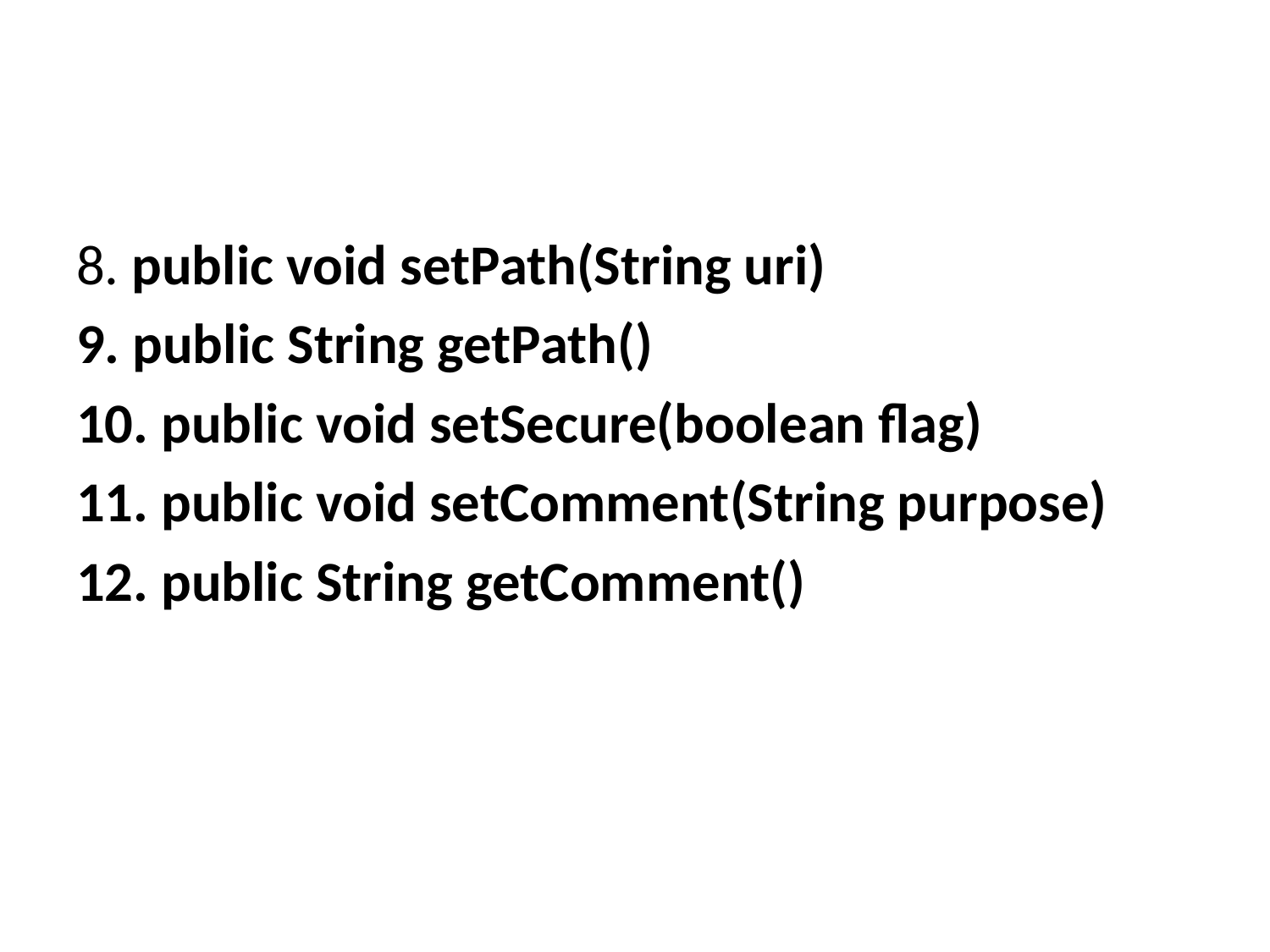

#
8. public void setPath(String uri)
9. public String getPath()
10. public void setSecure(boolean flag)
11. public void setComment(String purpose)
12. public String getComment()